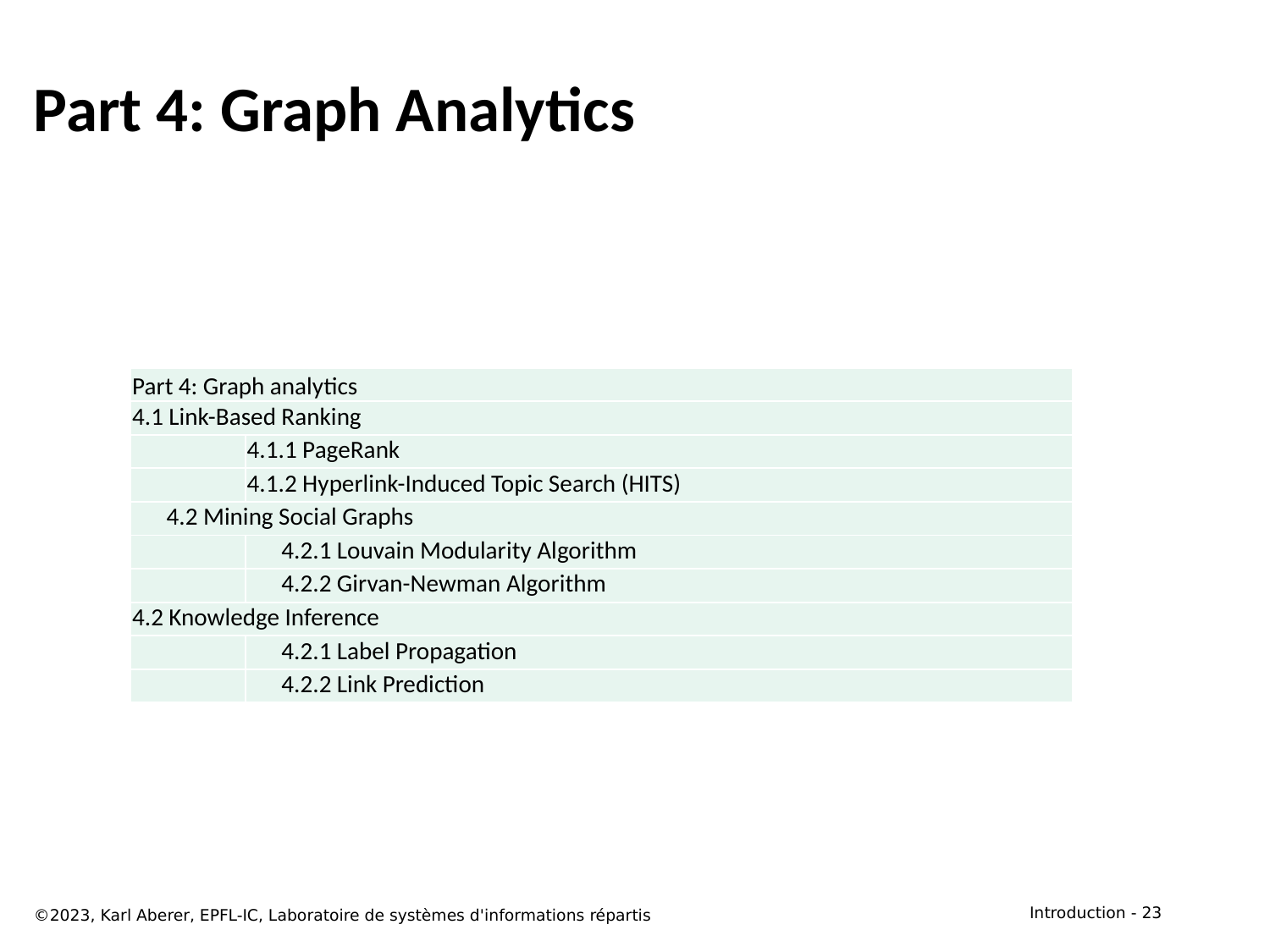

# Part 4: Graph Analytics
| Part 4: Graph analytics |  |
| --- | --- |
| 4.1 Link-Based Ranking |  |
|  | 4.1.1 PageRank |
|  | 4.1.2 Hyperlink-Induced Topic Search (HITS) |
| 4.2 Mining Social Graphs |  |
|  | 4.2.1 Louvain Modularity Algorithm |
|  | 4.2.2 Girvan-Newman Algorithm |
| 4.2 Knowledge Inference |  |
|  | 4.2.1 Label Propagation |
|  | 4.2.2 Link Prediction |
©2023, Karl Aberer, EPFL-IC, Laboratoire de systèmes d'informations répartis